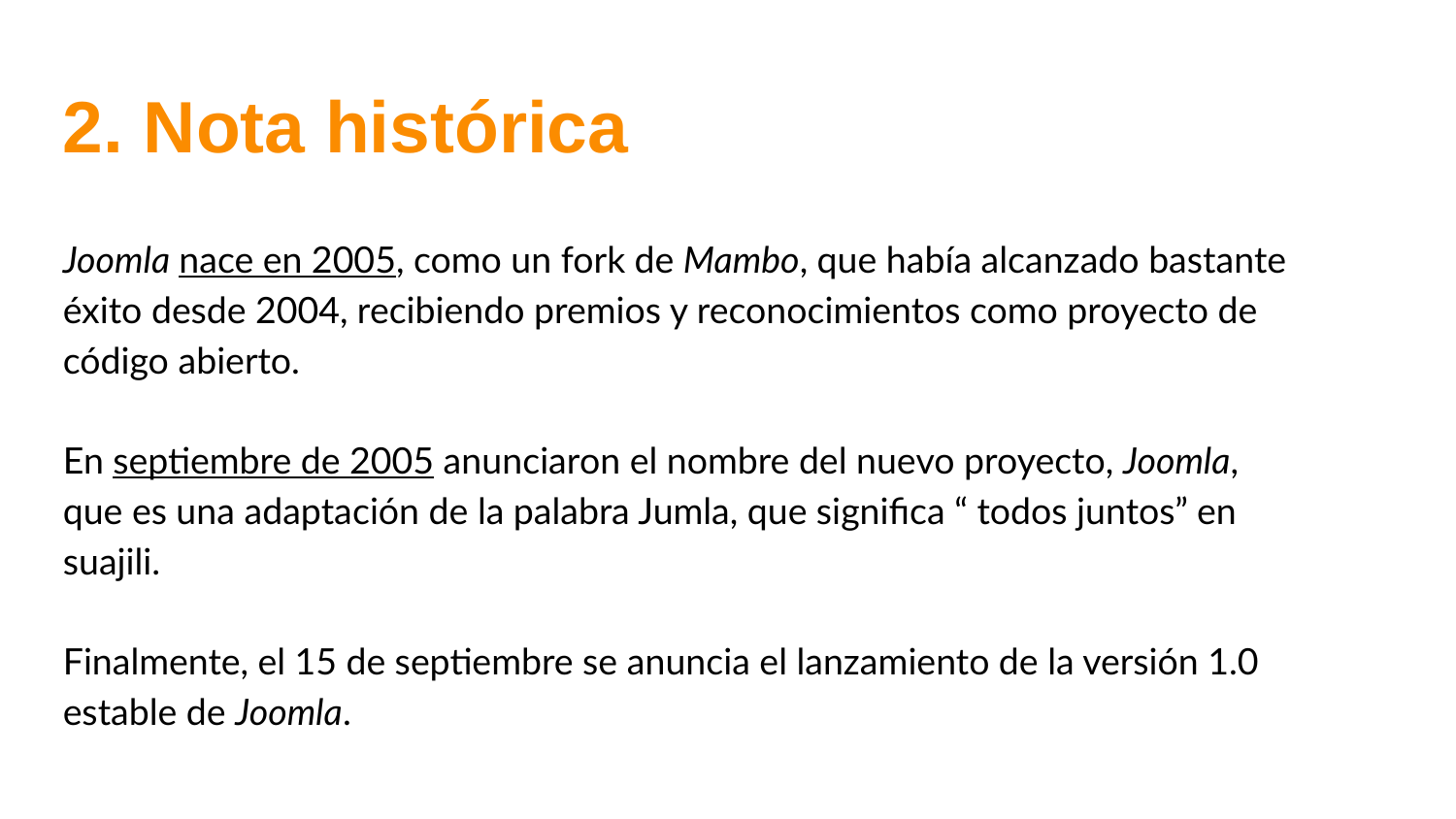

# 2. Nota histórica
Joomla nace en 2005, como un fork de Mambo, que había alcanzado bastante éxito desde 2004, recibiendo premios y reconocimientos como proyecto de código abierto.

En septiembre de 2005 anunciaron el nombre del nuevo proyecto, Joomla, que es una adaptación de la palabra Jumla, que significa “ todos juntos” en suajili.

Finalmente, el 15 de septiembre se anuncia el lanzamiento de la versión 1.0 estable de Joomla.